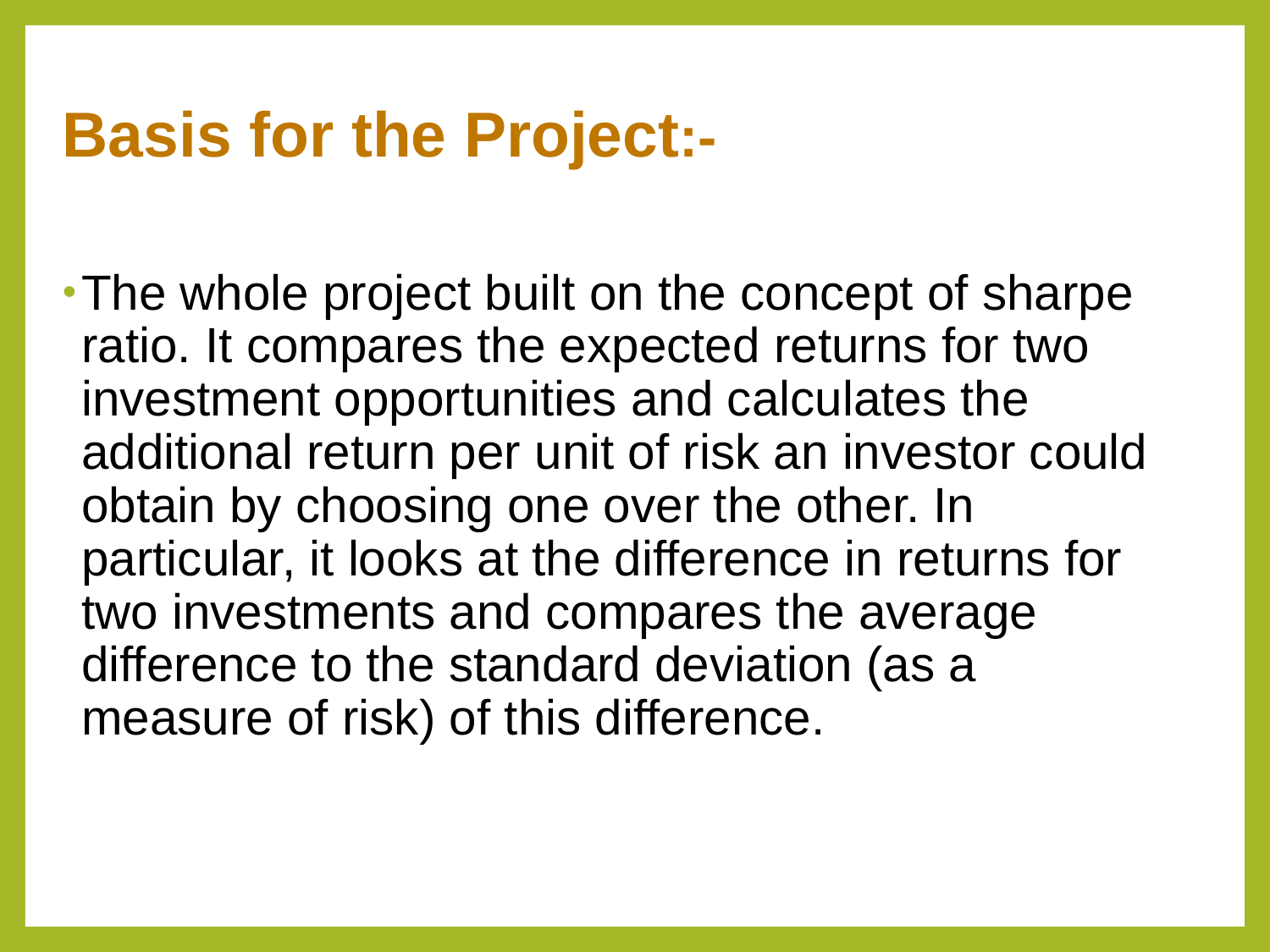

Basis for the Project:-

The whole project built on the concept of sharpe ratio. It compares the expected returns for two investment opportunities and calculates the additional return per unit of risk an investor could obtain by choosing one over the other. In particular, it looks at the difference in returns for two investments and compares the average difference to the standard deviation (as a measure of risk) of this difference.